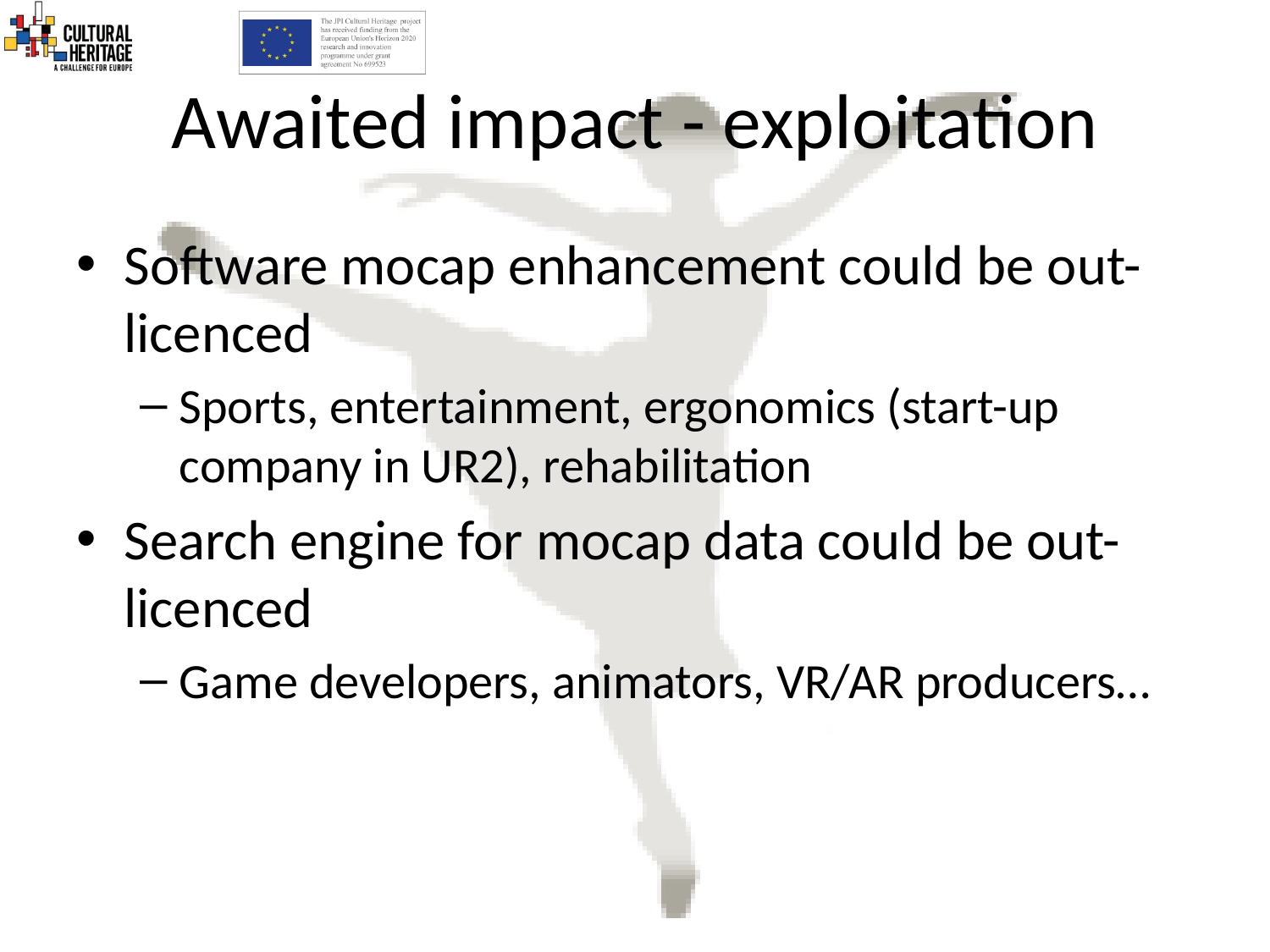

# Awaited impact - exploitation
Software mocap enhancement could be out-licenced
Sports, entertainment, ergonomics (start-up company in UR2), rehabilitation
Search engine for mocap data could be out-licenced
Game developers, animators, VR/AR producers…